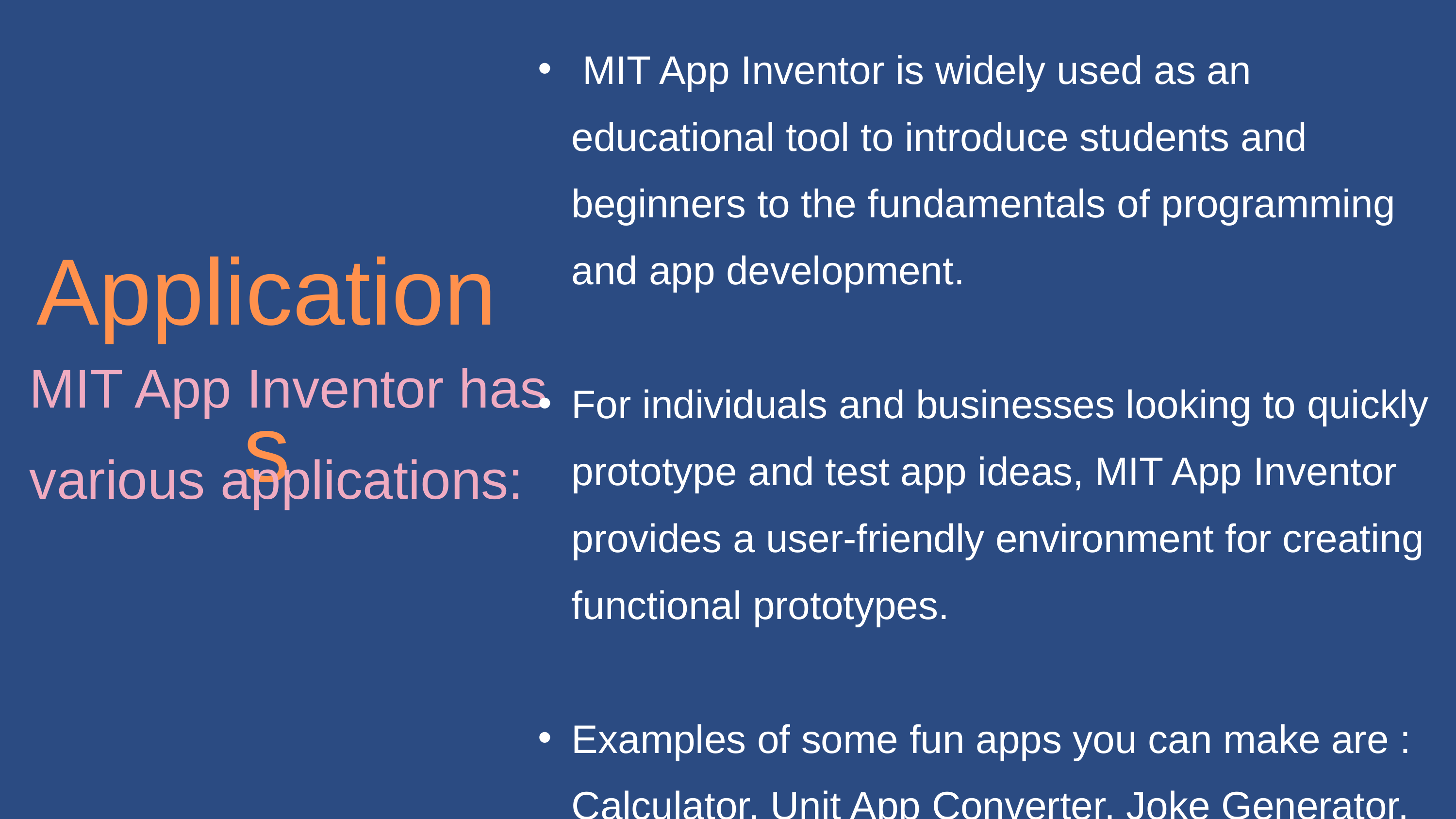

MIT App Inventor is widely used as an educational tool to introduce students and beginners to the fundamentals of programming and app development.

For individuals and businesses looking to quickly prototype and test app ideas, MIT App Inventor provides a user-friendly environment for creating functional prototypes.

Examples of some fun apps you can make are : Calculator, Unit App Converter, Joke Generator, even your own Talking Tom!!

Applications
MIT App Inventor has various applications: